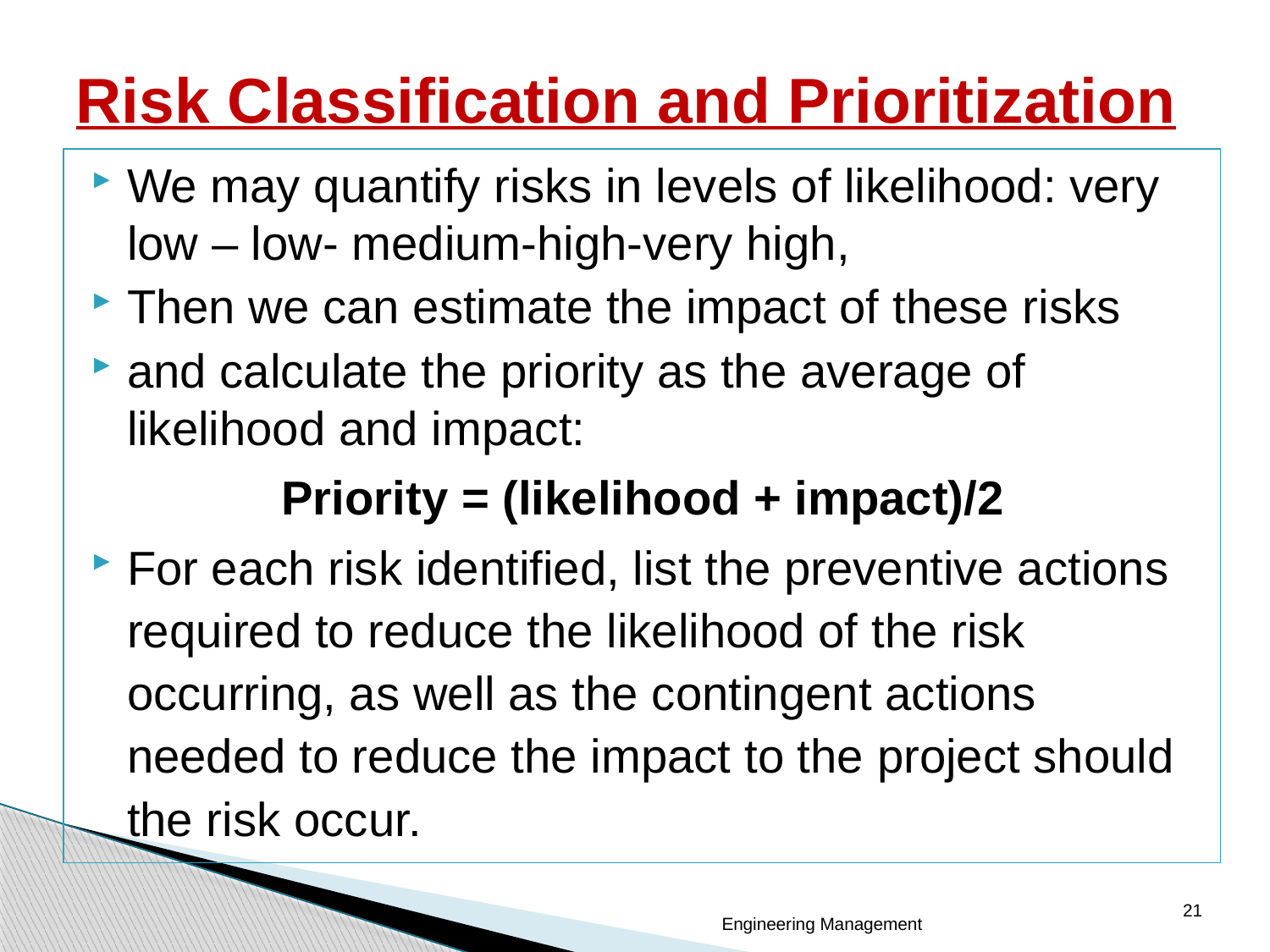

# Risk Classification and Prioritization
We may quantify risks in levels of likelihood: very low – low- medium-high-very high,
Then we can estimate the impact of these risks
and calculate the priority as the average of likelihood and impact:
Priority = (likelihood + impact)/2
For each risk identified, list the preventive actions required to reduce the likelihood of the risk occurring, as well as the contingent actions needed to reduce the impact to the project should the risk occur.
21
Engineering Management